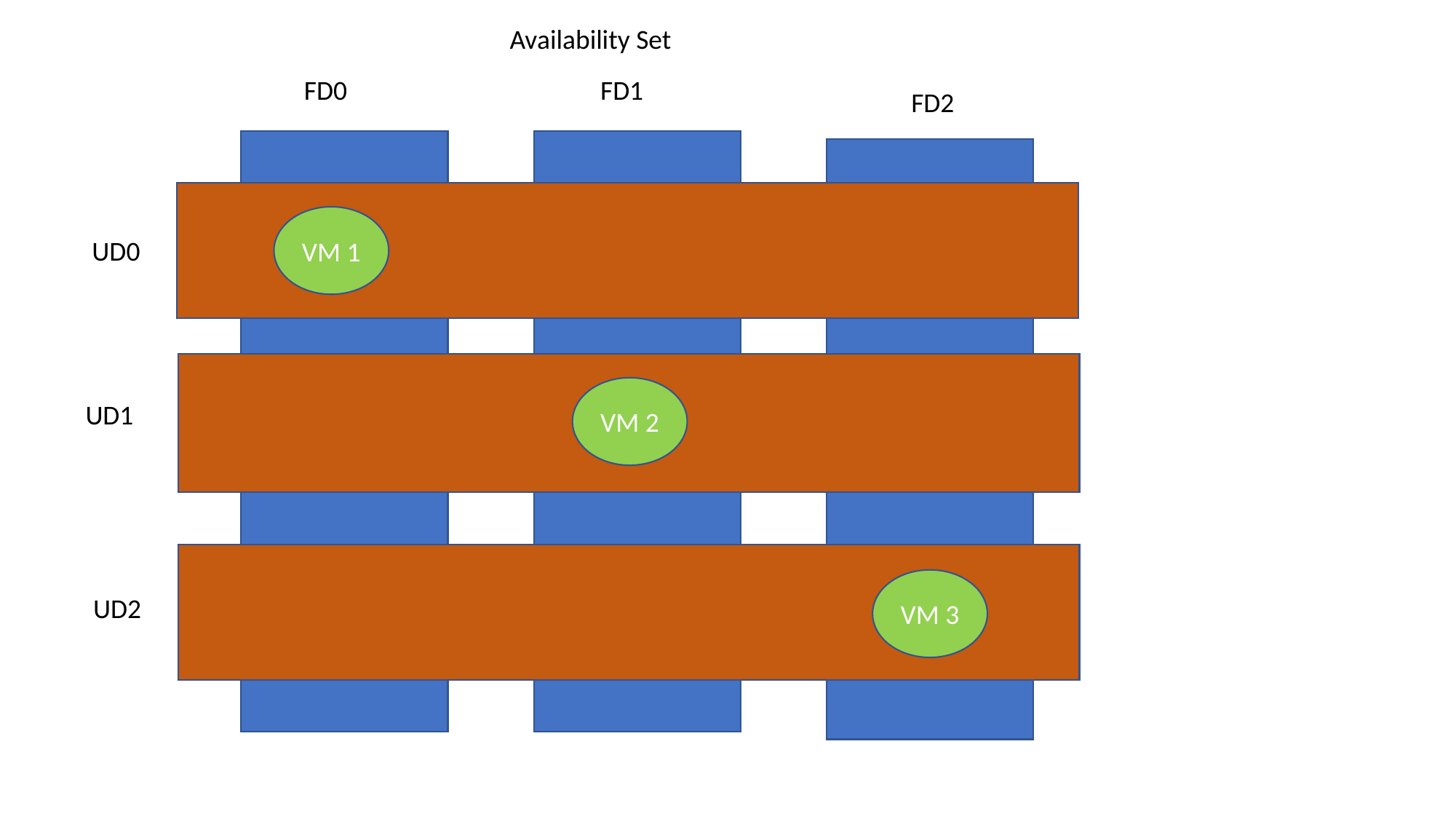

Availability Set
FD0
FD1
FD2

VM 1
UD0

VM 2
UD1

VM 3
UD2